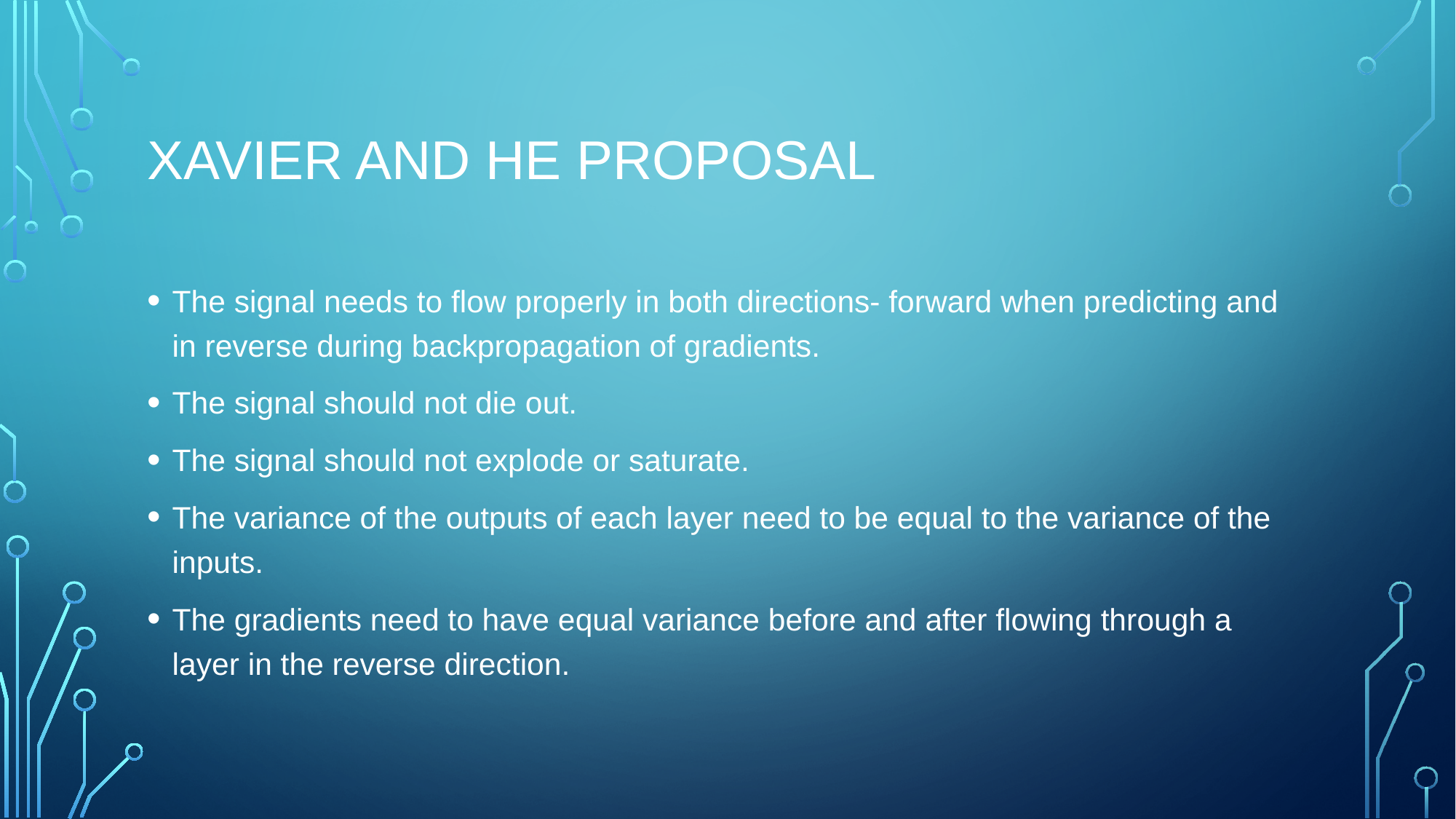

# Xavier and He proposal
The signal needs to flow properly in both directions- forward when predicting and in reverse during backpropagation of gradients.
The signal should not die out.
The signal should not explode or saturate.
The variance of the outputs of each layer need to be equal to the variance of the inputs.
The gradients need to have equal variance before and after flowing through a layer in the reverse direction.